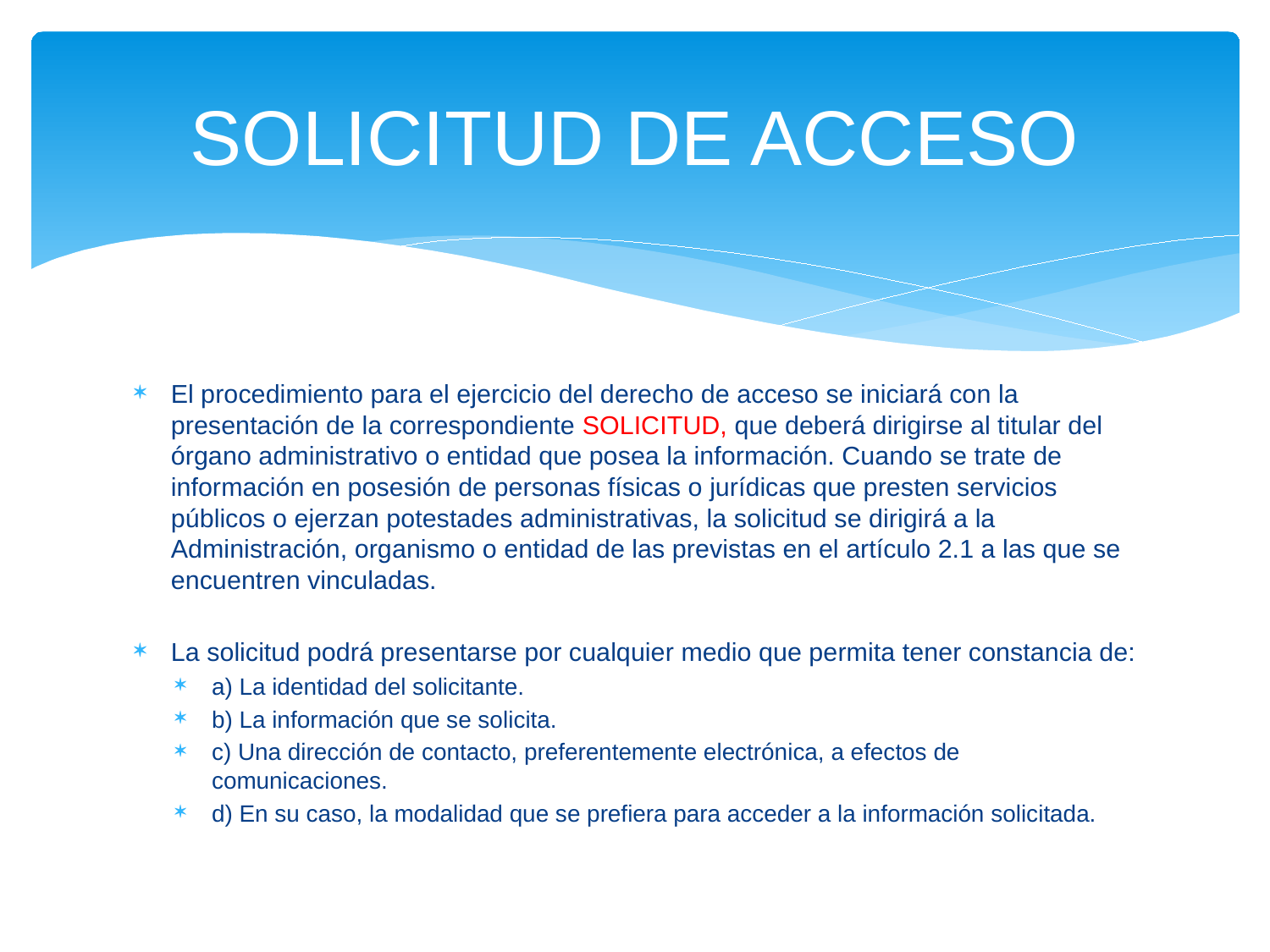

# SOLICITUD DE ACCESO
El procedimiento para el ejercicio del derecho de acceso se iniciará con la presentación de la correspondiente SOLICITUD, que deberá dirigirse al titular del órgano administrativo o entidad que posea la información. Cuando se trate de información en posesión de personas físicas o jurídicas que presten servicios públicos o ejerzan potestades administrativas, la solicitud se dirigirá a la Administración, organismo o entidad de las previstas en el artículo 2.1 a las que se encuentren vinculadas.

La solicitud podrá presentarse por cualquier medio que permita tener constancia de:
a) La identidad del solicitante.
b) La información que se solicita.
c) Una dirección de contacto, preferentemente electrónica, a efectos de comunicaciones.
d) En su caso, la modalidad que se prefiera para acceder a la información solicitada.